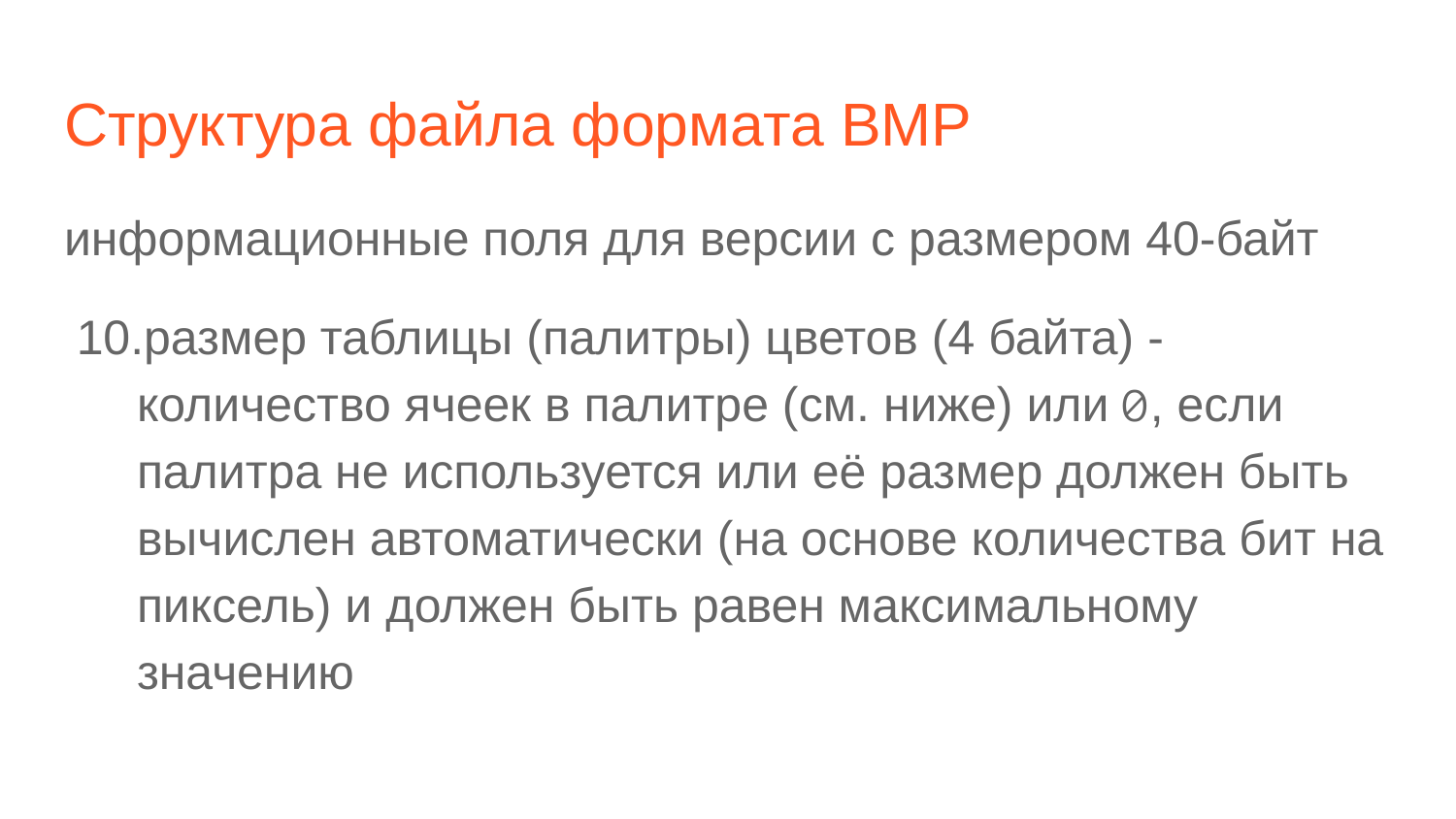

# Структура файла формата BMP
информационные поля для версии с размером 40-байт
размер таблицы (палитры) цветов (4 байта) - количество ячеек в палитре (см. ниже) или 0, если палитра не используется или её размер должен быть вычислен автоматически (на основе количества бит на пиксель) и должен быть равен максимальному значению